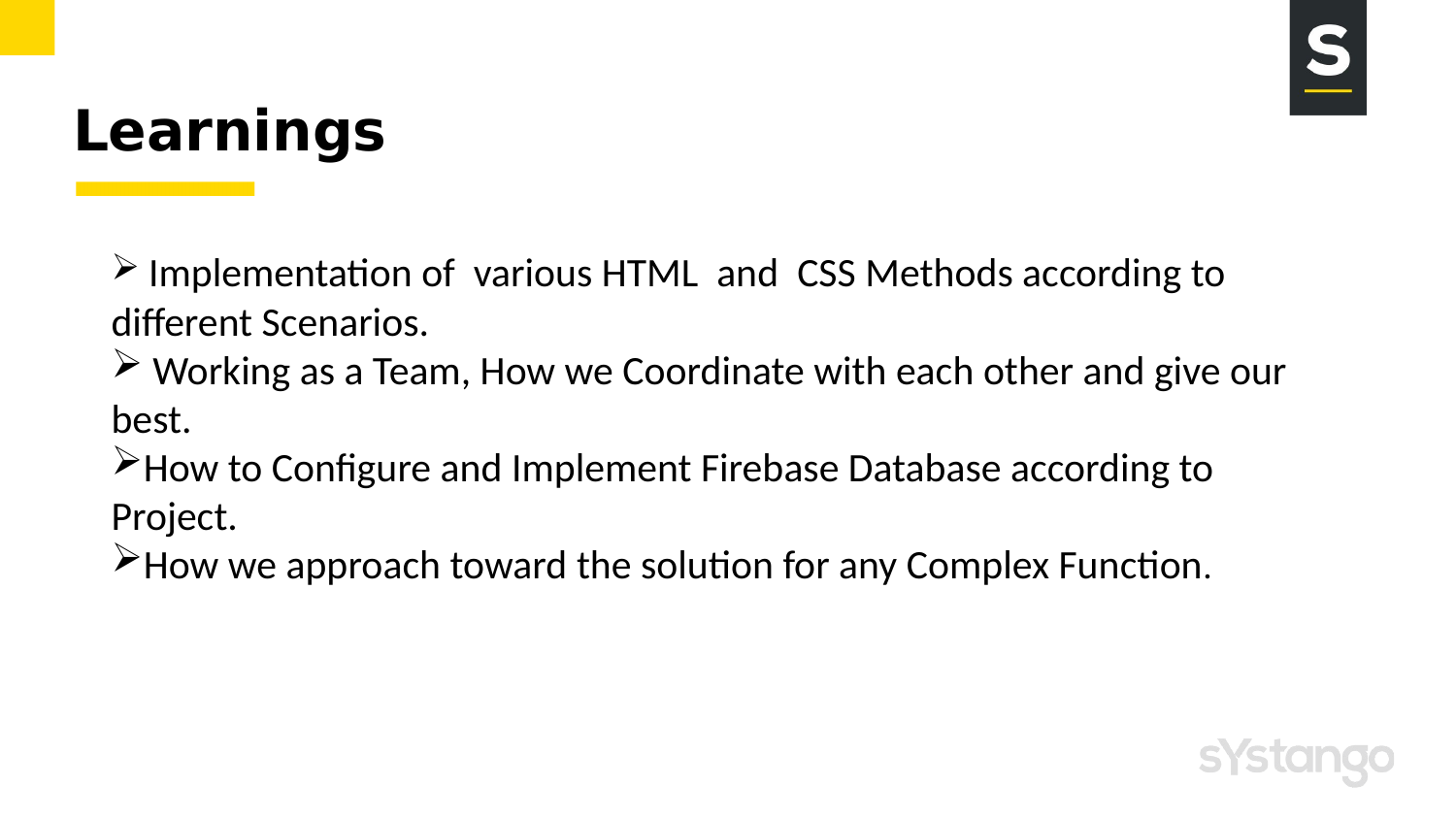

# Learnings
 Implementation of  various HTML  and  CSS Methods according to different Scenarios.
 Working as a Team, How we Coordinate with each other and give our best.
How to Configure and Implement Firebase Database according to Project.
How we approach toward the solution for any Complex Function.